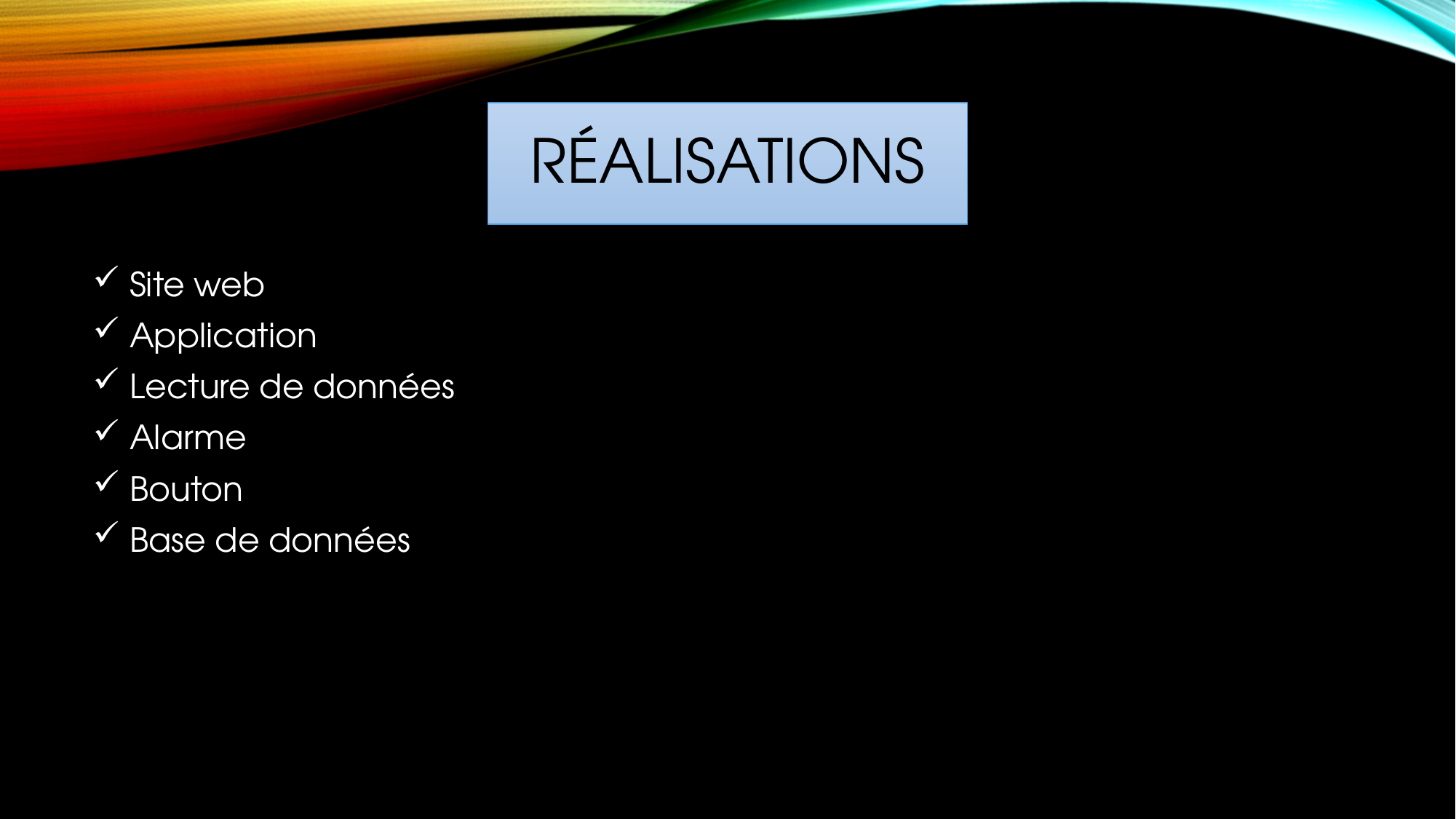

# Réalisations
 Site web
 Application
 Lecture de données
 Alarme
 Bouton
 Base de données